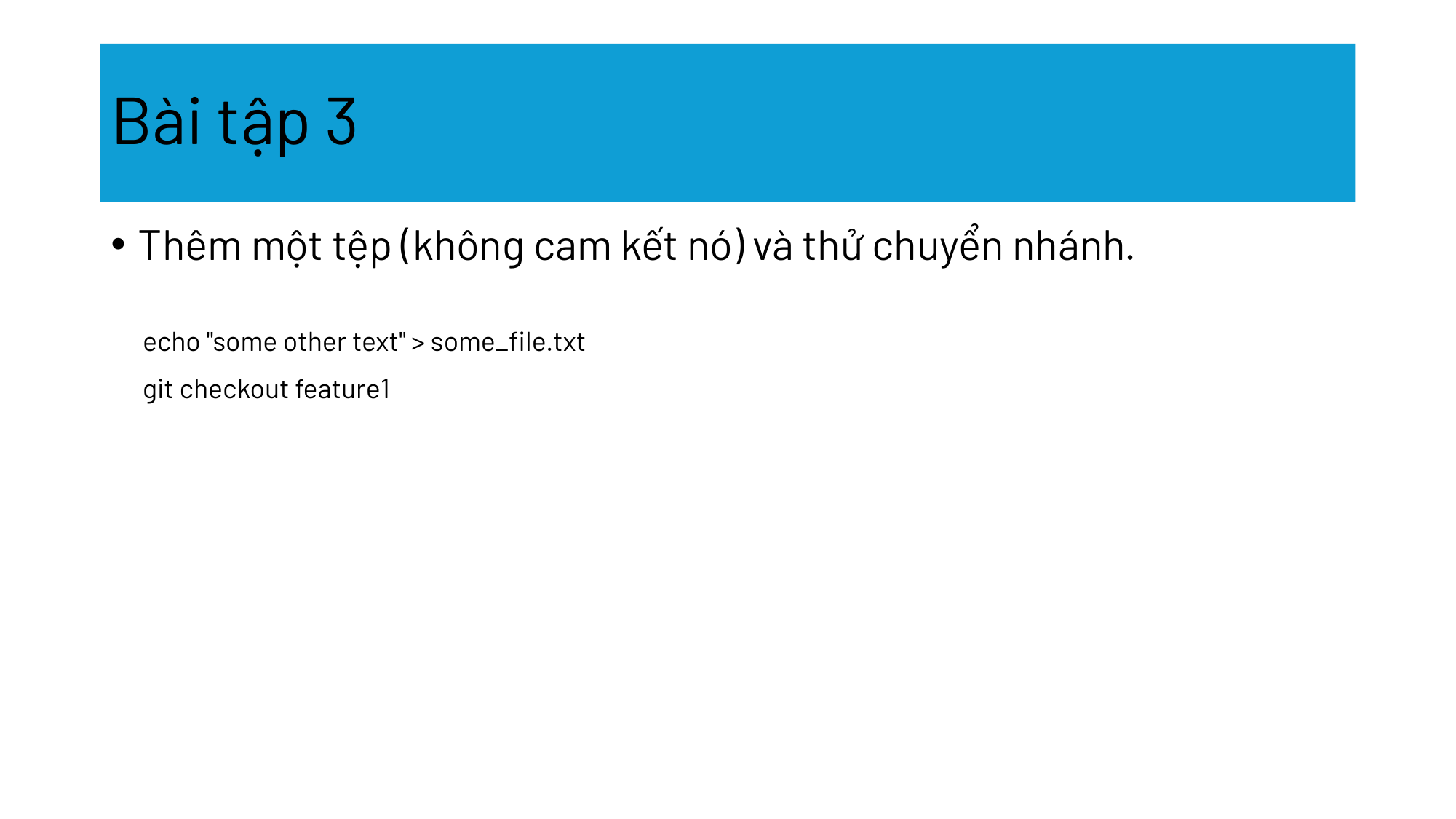

# Bài tập 3
Thêm một tệp (không cam kết nó) và thử chuyển nhánh.
echo "some other text" > some_file.txt
git checkout feature1